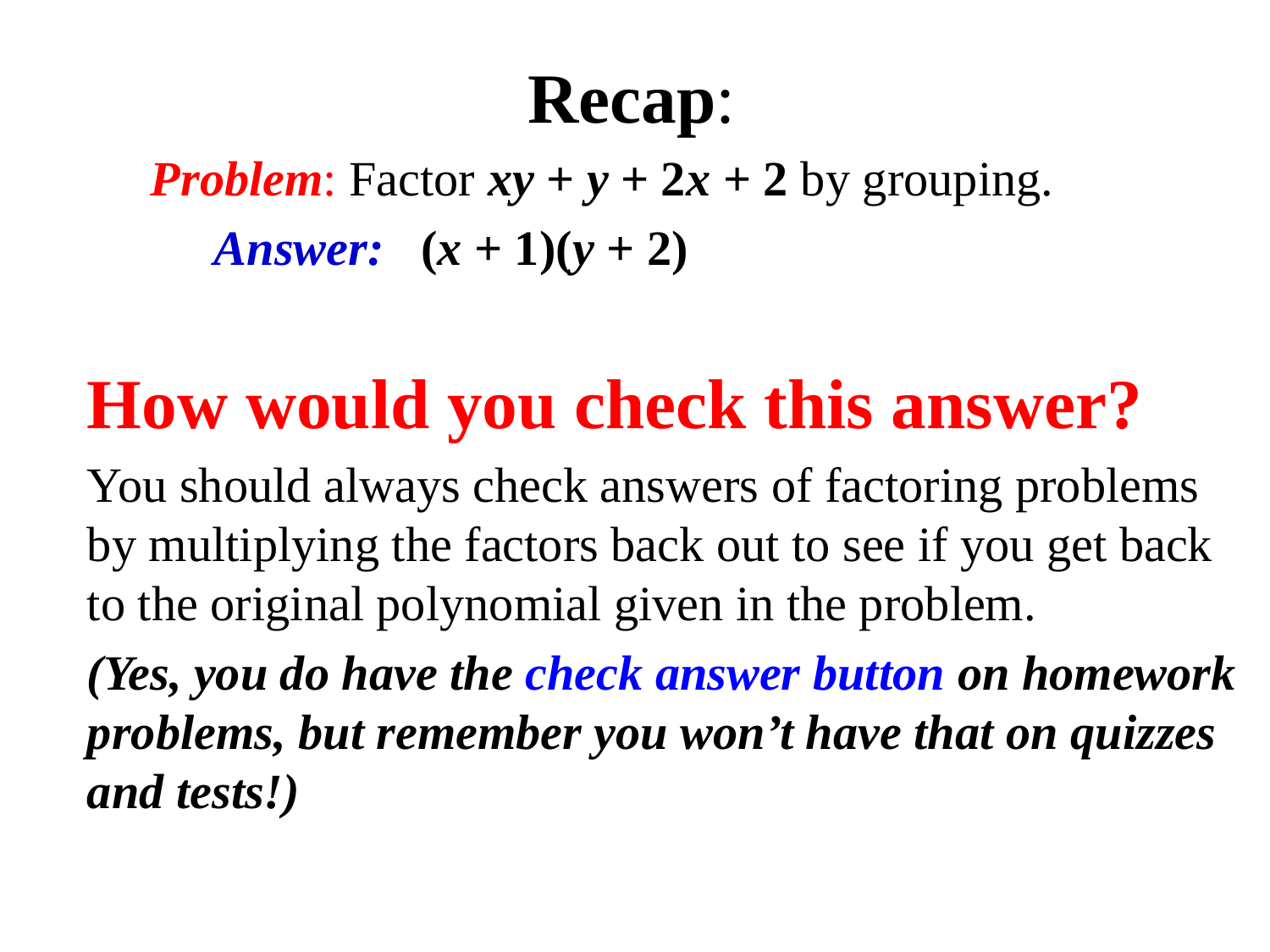

Recap:
	Problem: Factor xy + y + 2x + 2 by grouping.
	Answer:   (x + 1)(y + 2)

How would you check this answer?
You should always check answers of factoring problems by multiplying the factors back out to see if you get back to the original polynomial given in the problem.
(Yes, you do have the check answer button on homework problems, but remember you won’t have that on quizzes and tests!)